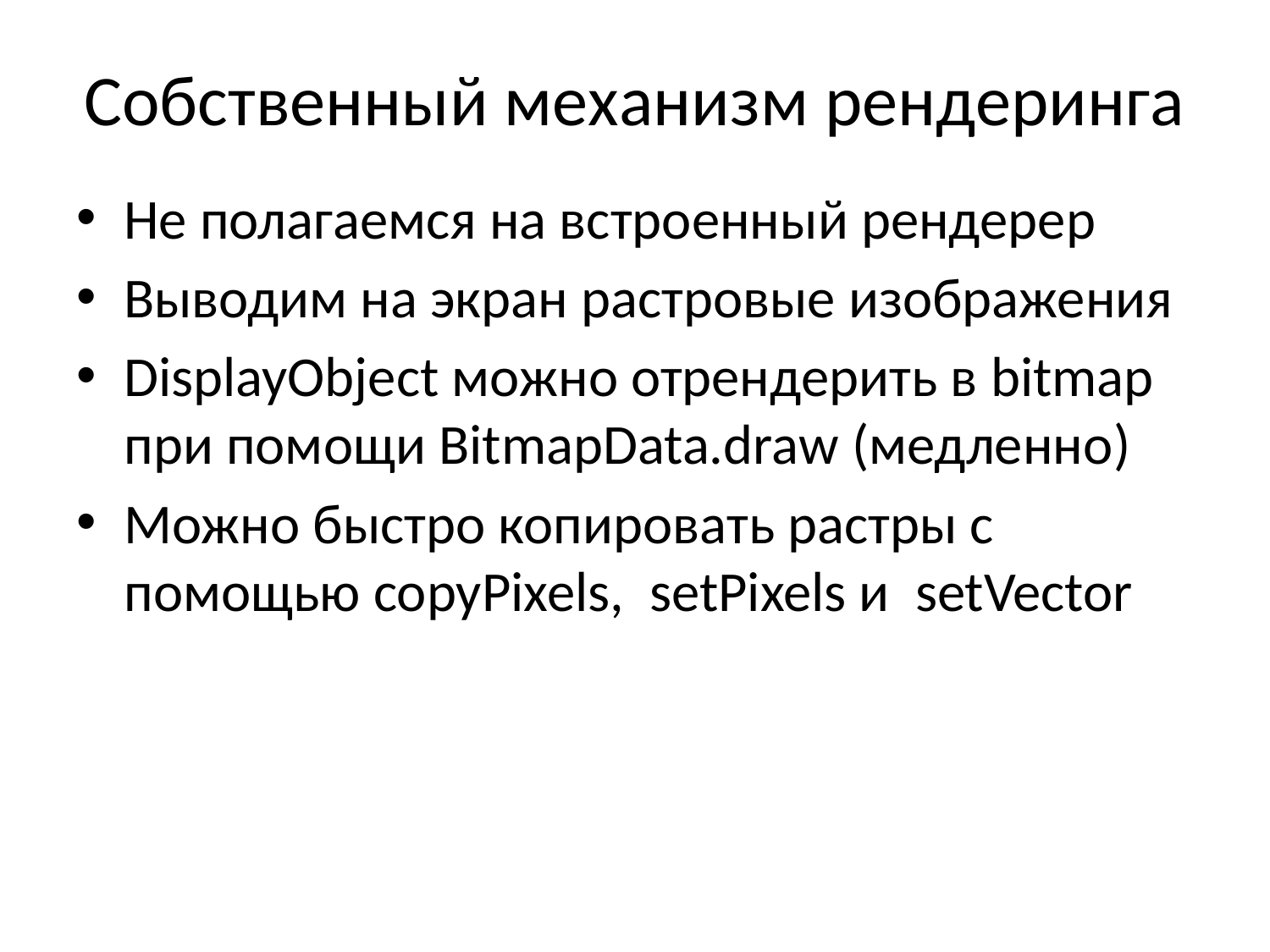

# Собственный механизм рендеринга
Не полагаемся на встроенный рендерер
Выводим на экран растровые изображения
DisplayObject можно отрендерить в bitmap при помощи BitmapData.draw (медленно)
Можно быстро копировать растры с помощью copyPixels,  setPixels и  setVector